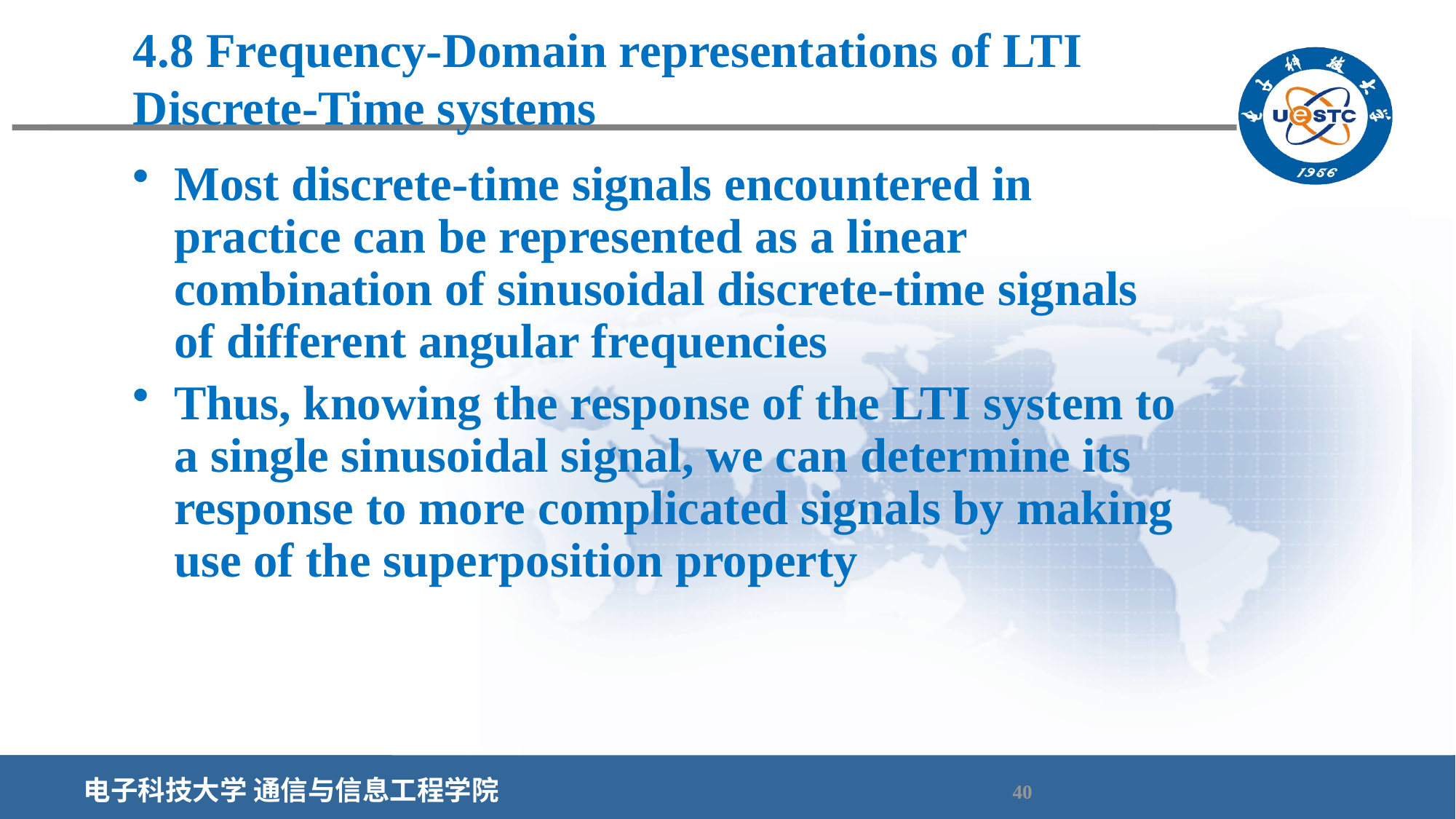

# 4.8 Frequency-Domain representations of LTI Discrete-Time systems
Most discrete-time signals encountered in practice can be represented as a linear combination of sinusoidal discrete-time signals of different angular frequencies
Thus, knowing the response of the LTI system to a single sinusoidal signal, we can determine its response to more complicated signals by making use of the superposition property